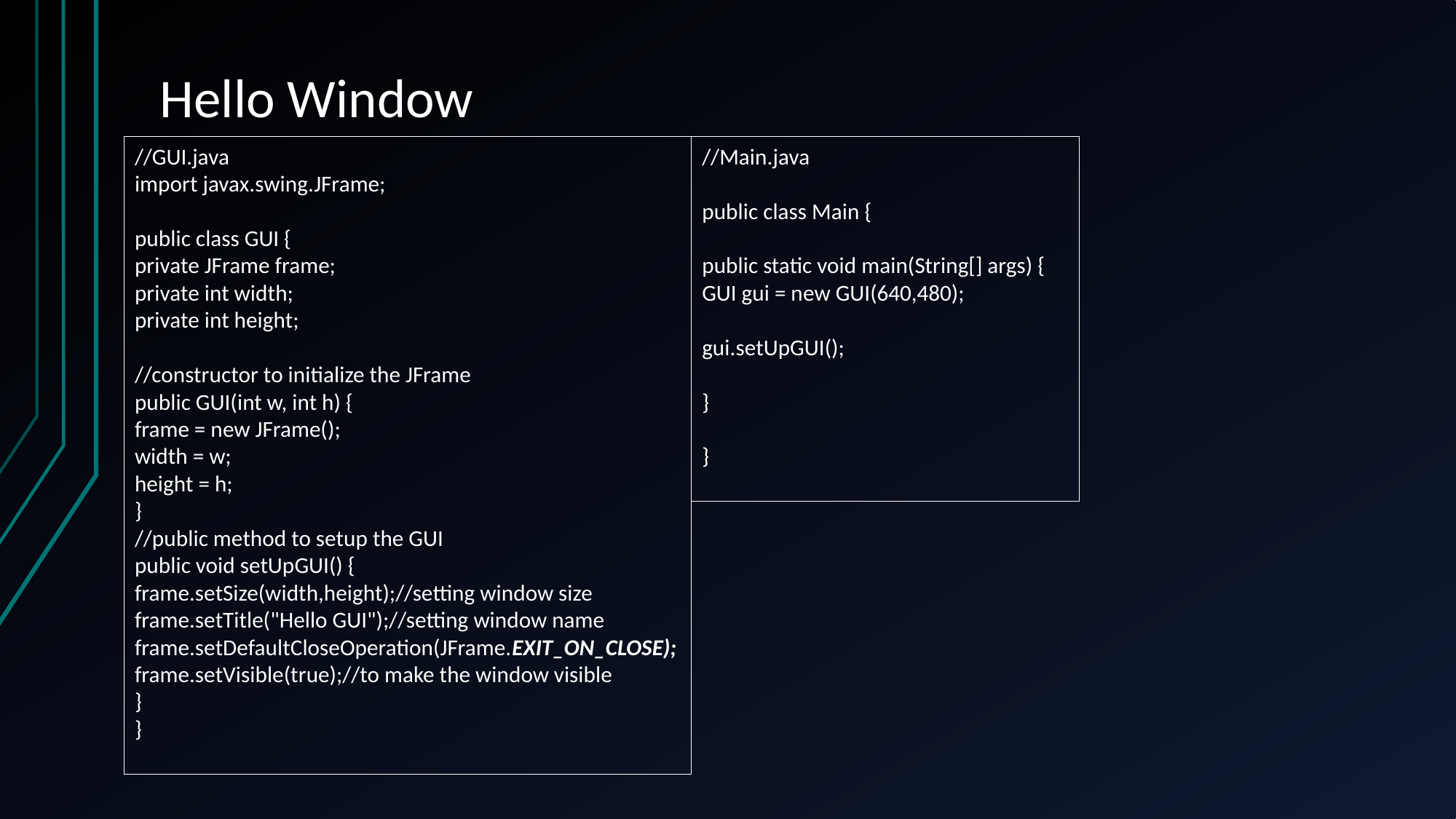

# Hello Window
//GUI.java
import javax.swing.JFrame;

public class GUI {
private JFrame frame;
private int width;
private int height;

//constructor to initialize the JFrame
public GUI(int w, int h) {
frame = new JFrame();
width = w;
height = h;
}
//public method to setup the GUI
public void setUpGUI() {
frame.setSize(width,height);//setting window size
frame.setTitle("Hello GUI");//setting window name
frame.setDefaultCloseOperation(JFrame.EXIT_ON_CLOSE);
frame.setVisible(true);//to make the window visible
}
}

//Main.java

public class Main {

public static void main(String[] args) {
GUI gui = new GUI(640,480);

gui.setUpGUI();

}

}